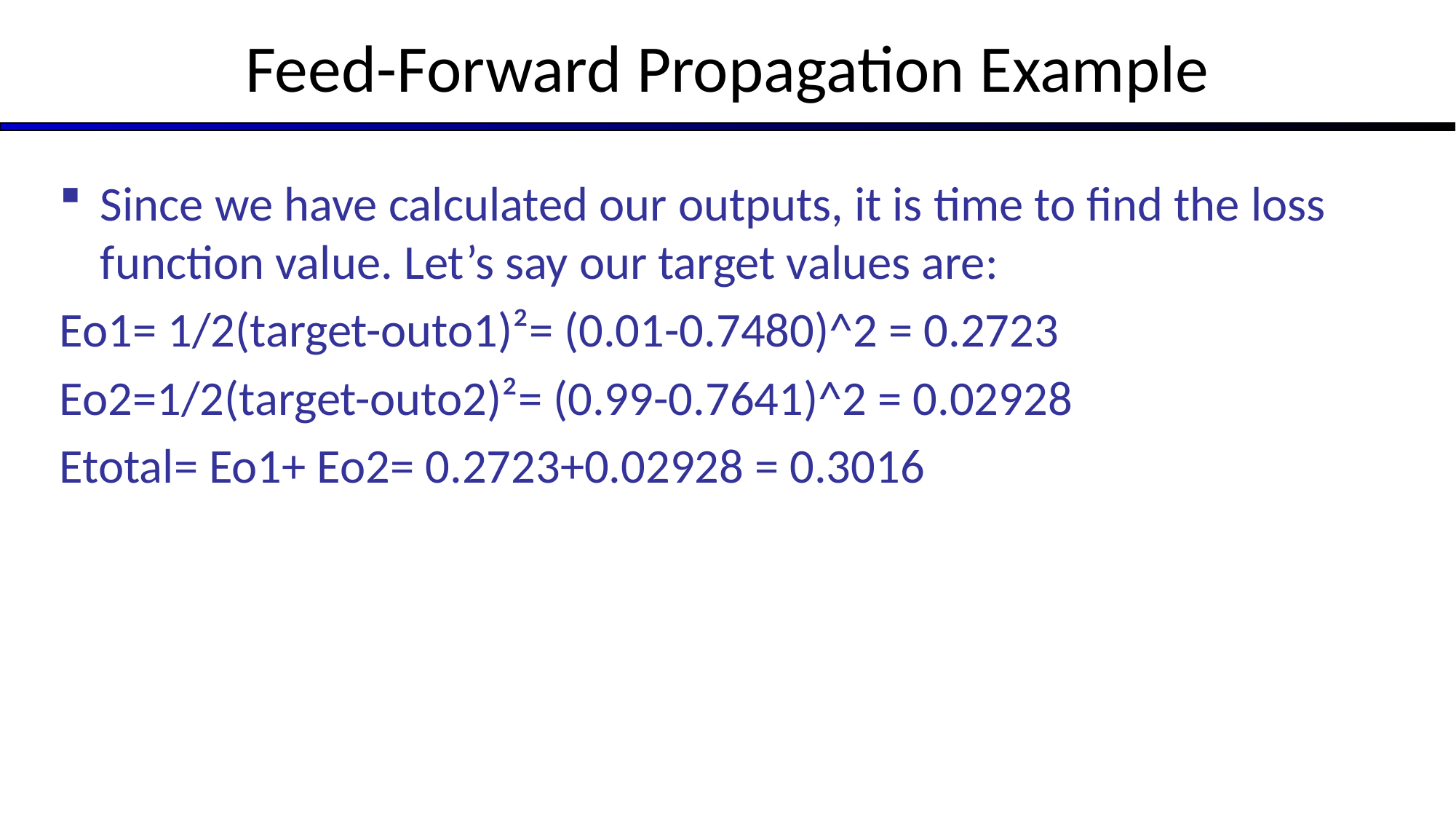

# Feed-Forward Propagation Example
Since we have calculated our outputs, it is time to find the loss function value. Let’s say our target values are:
Eo1= 1/2(target-outo1)²= (0.01-0.7480)^2 = 0.2723
Eo2=1/2(target-outo2)²= (0.99-0.7641)^2 = 0.02928
Etotal= Eo1+ Eo2= 0.2723+0.02928 = 0.3016